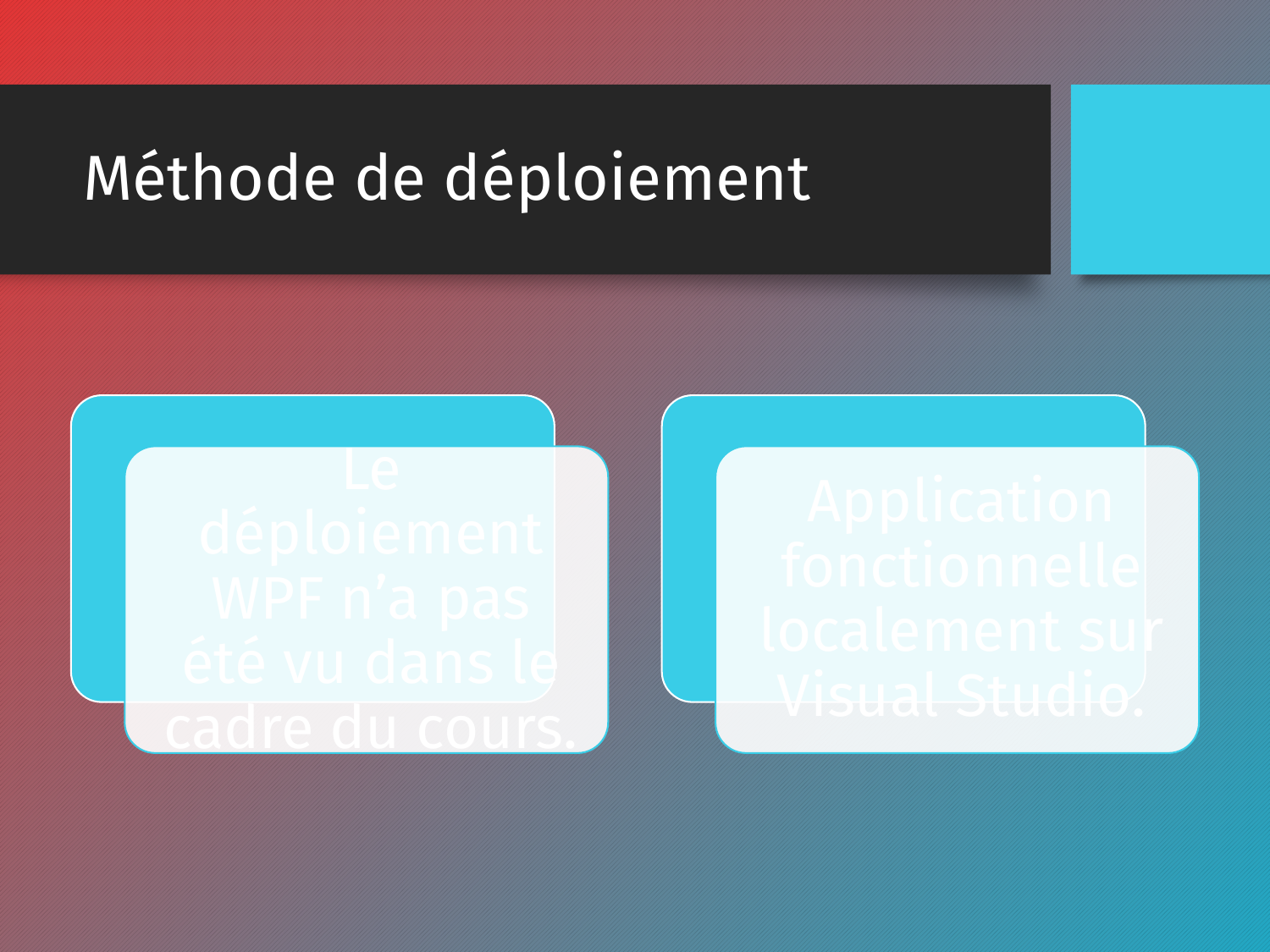

# Méthode de déploiement
Le déploiement WPF n’a pas été vu dans le cadre du cours.
Application fonctionnelle localement sur Visual Studio.